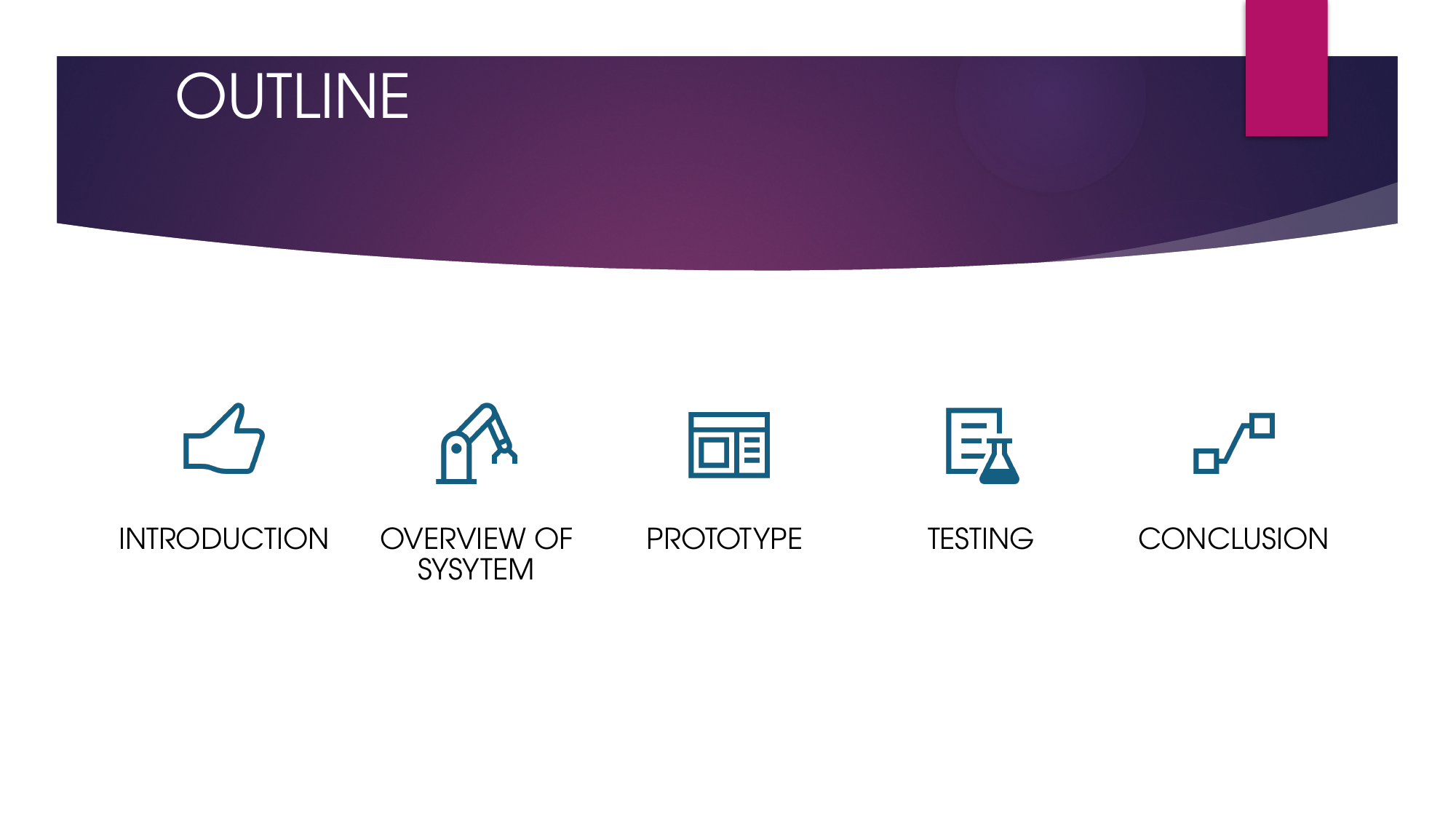

# OUTLINE
INTRODUCTION
OVERVIEW OF SYSYTEM
PROTOTYPE
TESTING
CONCLUSION